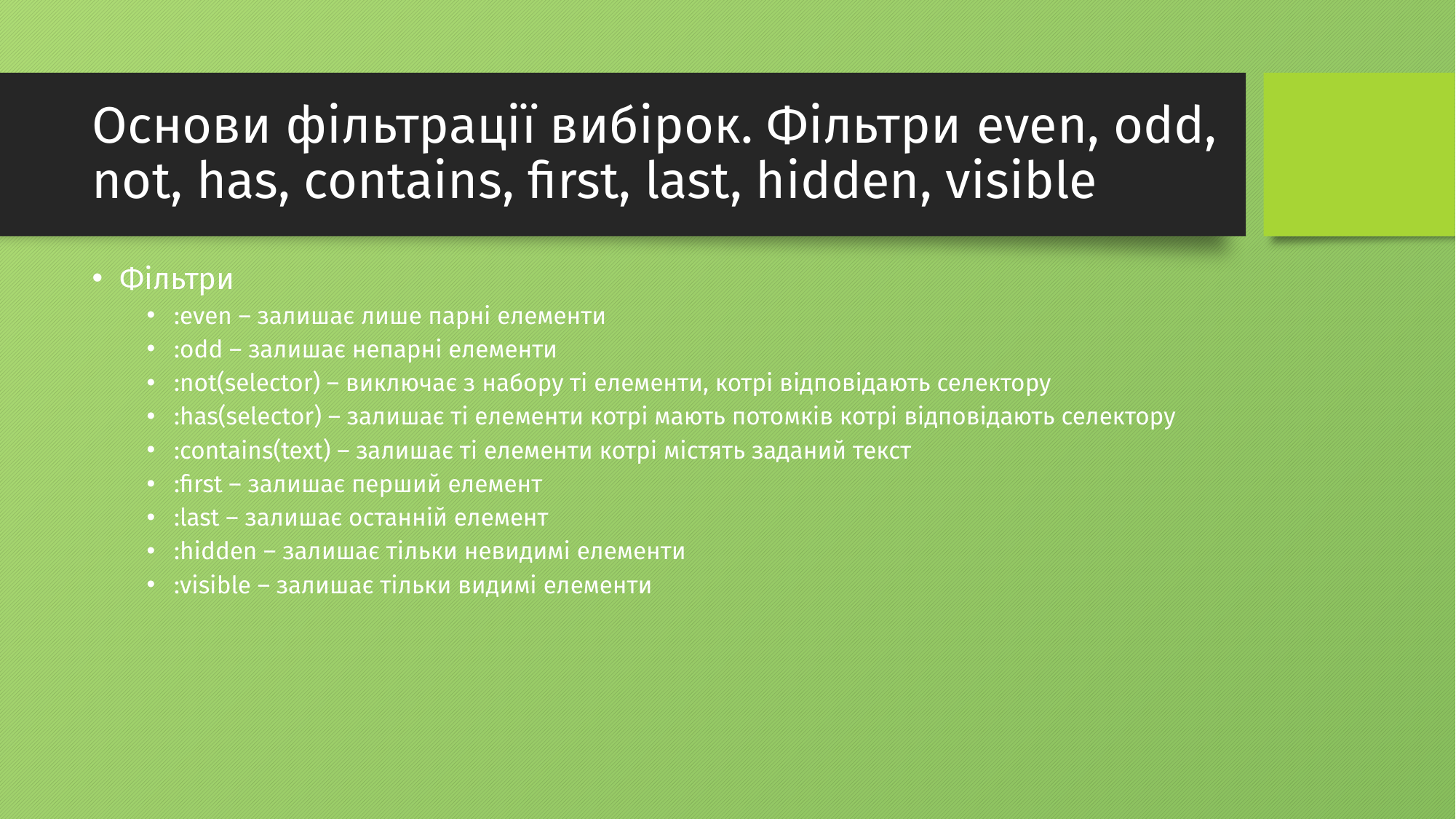

# Основи фільтрації вибірок. Фільтри even, odd, not, has, contains, first, last, hidden, visible
Фільтри
:even – залишає лише парні елементи
:odd – залишає непарні елементи
:not(selector) – виключає з набору ті елементи, котрі відповідають селектору
:has(selector) – залишає ті елементи котрі мають потомків котрі відповідають селектору
:contains(text) – залишає ті елементи котрі містять заданий текст
:first – залишає перший елемент
:last – залишає останній елемент
:hidden – залишає тільки невидимі елементи
:visible – залишає тільки видимі елементи